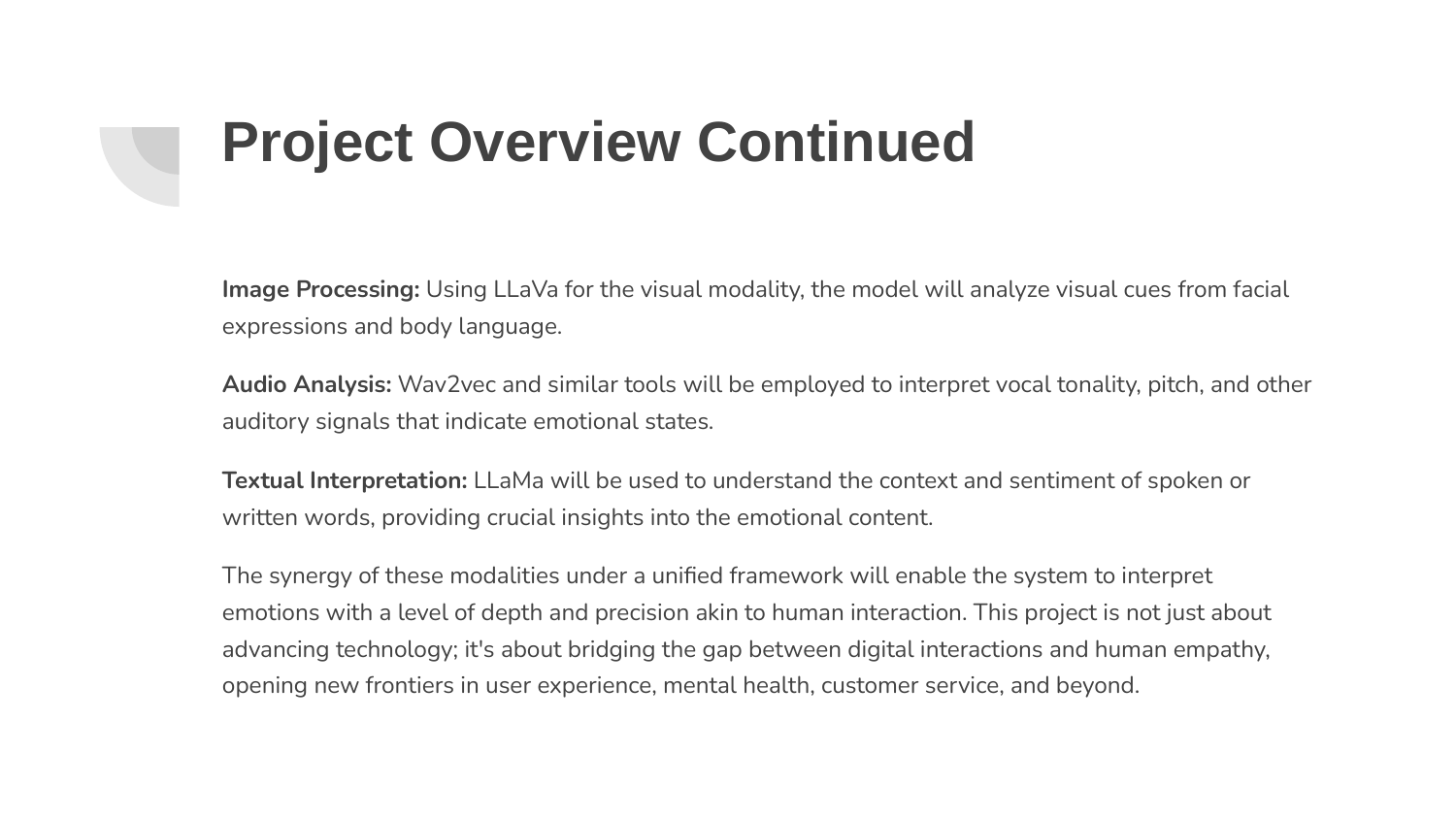

# Project Overview Continued

Image Processing: Using LLaVa for the visual modality, the model will analyze visual cues from facial expressions and body language.
Audio Analysis: Wav2vec and similar tools will be employed to interpret vocal tonality, pitch, and other auditory signals that indicate emotional states.
Textual Interpretation: LLaMa will be used to understand the context and sentiment of spoken or written words, providing crucial insights into the emotional content.
The synergy of these modalities under a unified framework will enable the system to interpret emotions with a level of depth and precision akin to human interaction. This project is not just about advancing technology; it's about bridging the gap between digital interactions and human empathy, opening new frontiers in user experience, mental health, customer service, and beyond.